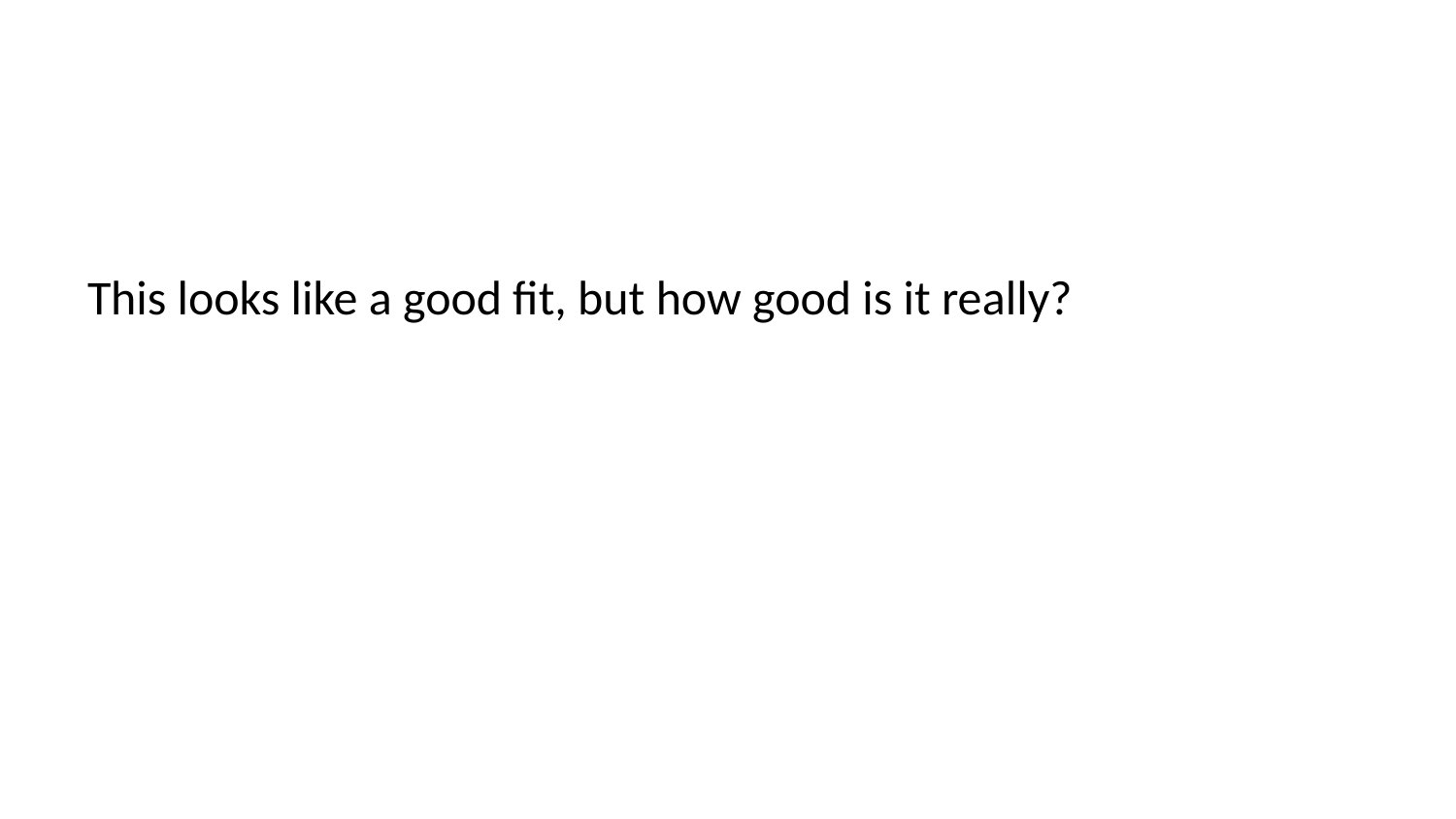

This looks like a good fit, but how good is it really?